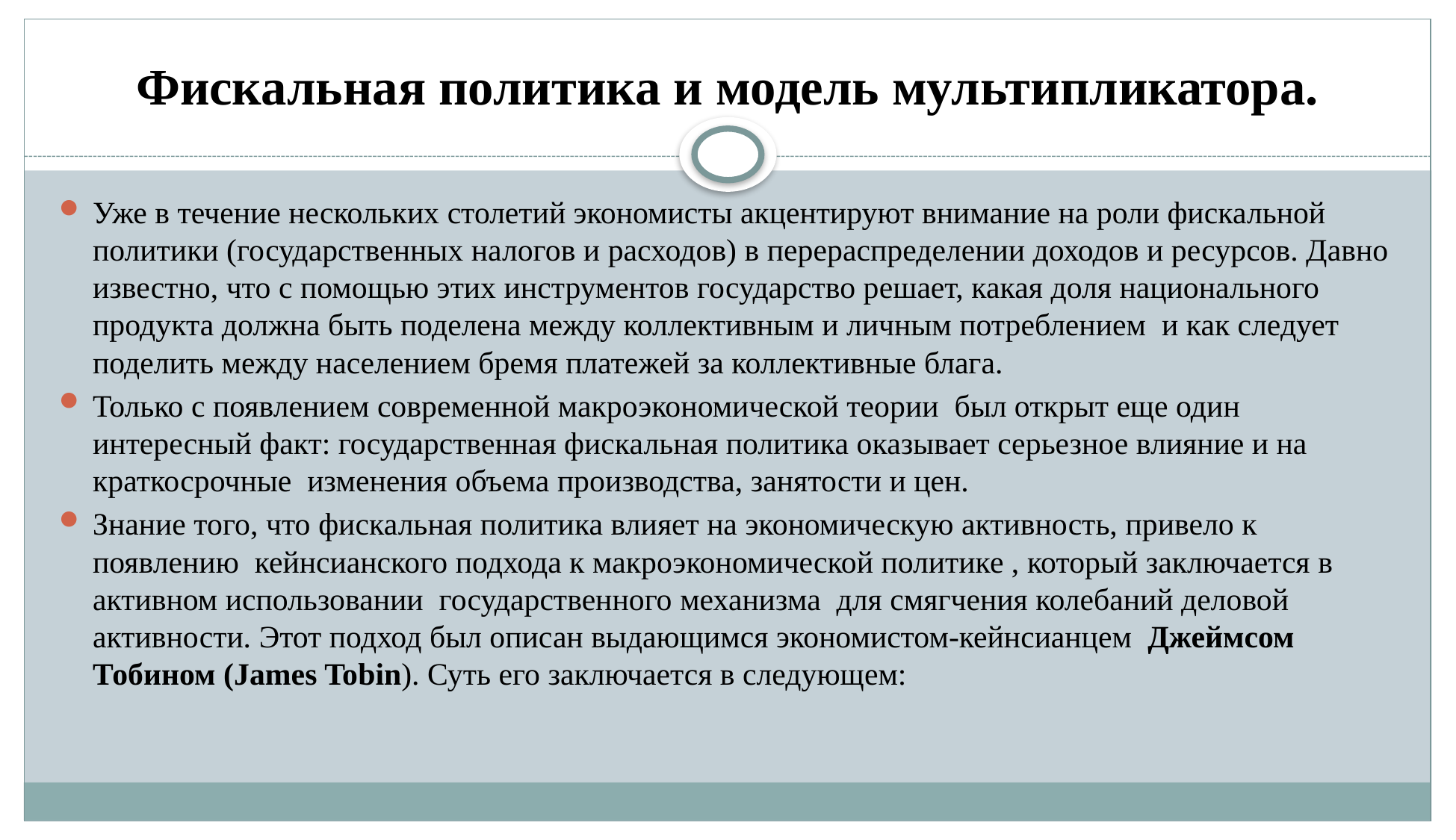

# Фискальная политика и модель мультипликатора.
Уже в течение нескольких столетий экономисты акцентируют внимание на роли фискальной политики (государственных налогов и расходов) в перераспределении доходов и ресурсов. Давно известно, что с помощью этих инструментов государство решает, какая доля национального продукта должна быть поделена между коллективным и личным потреблением  и как следует поделить между населением бремя платежей за коллективные блага.
Только с появлением современной макроэкономической теории  был открыт еще один интересный факт: государственная фискальная политика оказывает серьезное влияние и на краткосрочные  изменения объема производства, занятости и цен.
Знание того, что фискальная политика влияет на экономическую активность, привело к появлению  кейнсианского подхода к макроэкономической политике , который заключается в активном использовании  государственного механизма  для смягчения колебаний деловой активности. Этот подход был описан выдающимся экономистом-кейнсианцем  Джеймсом Тобином (James Tobin). Суть его заключается в следующем: